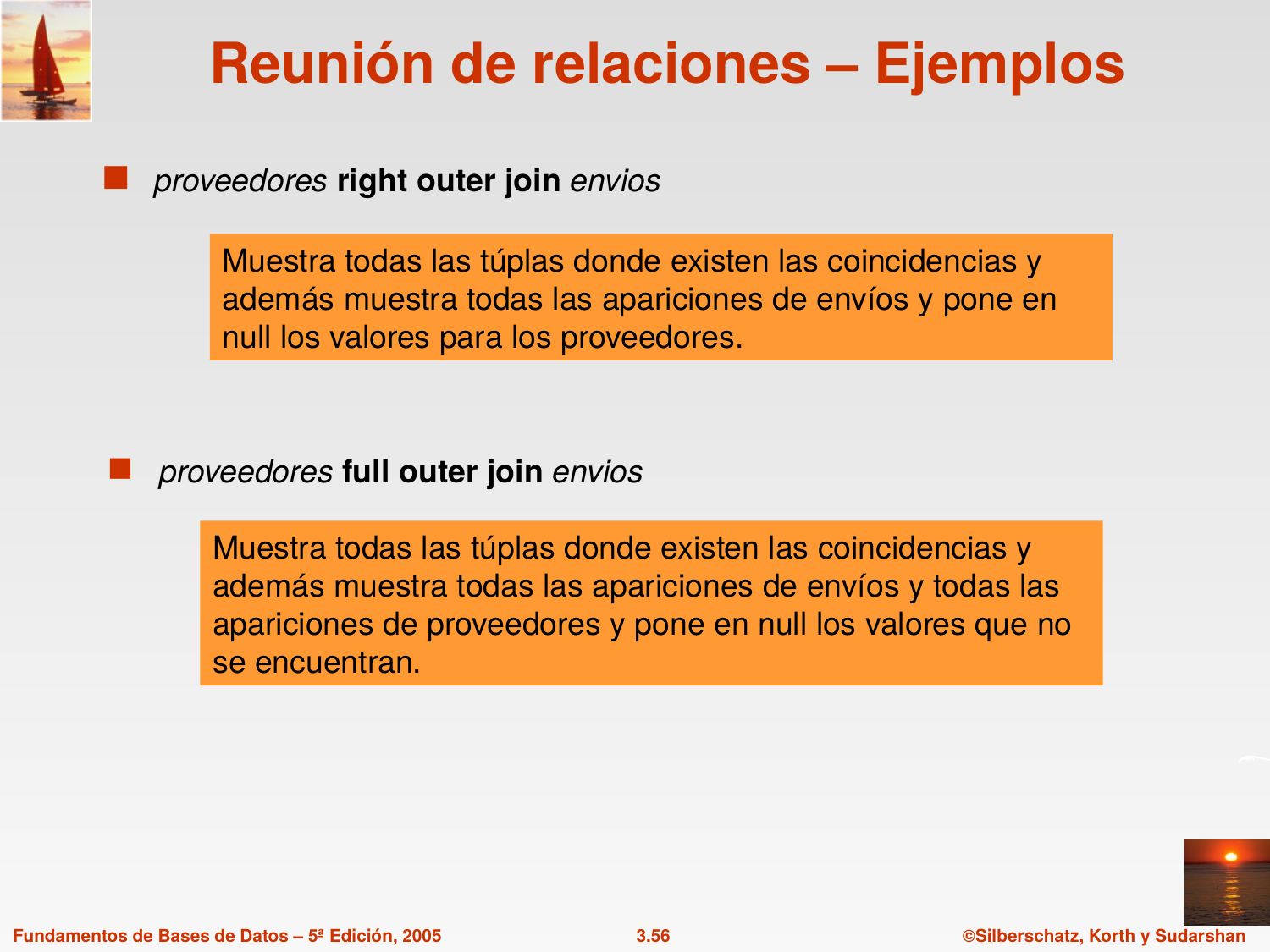

# Reunión de relaciones – Ejemplos
proveedores right outer join envios
Muestra todas las túplas donde existen las coincidencias y además muestra todas las apariciones de envíos y pone en null los valores para los proveedores.
proveedores full outer join envios
Muestra todas las túplas donde existen las coincidencias y además muestra todas las apariciones de envíos y todas las apariciones de proveedores y pone en null los valores que no se encuentran.